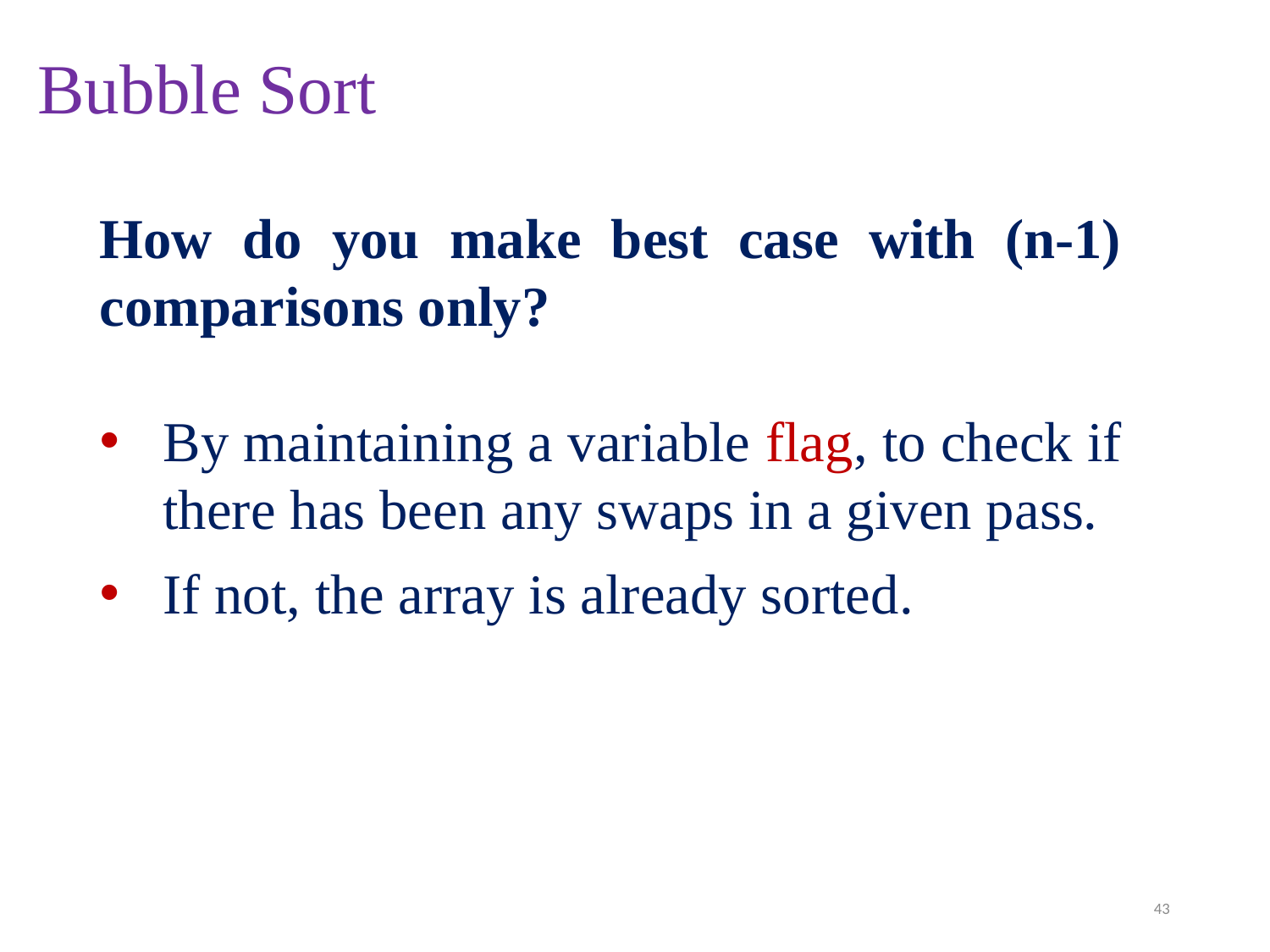

# Bubble Sort
How do you make best case with (n-1) comparisons only?

By maintaining a variable flag, to check if there has been any swaps in a given pass.

If not, the array is already sorted.
43